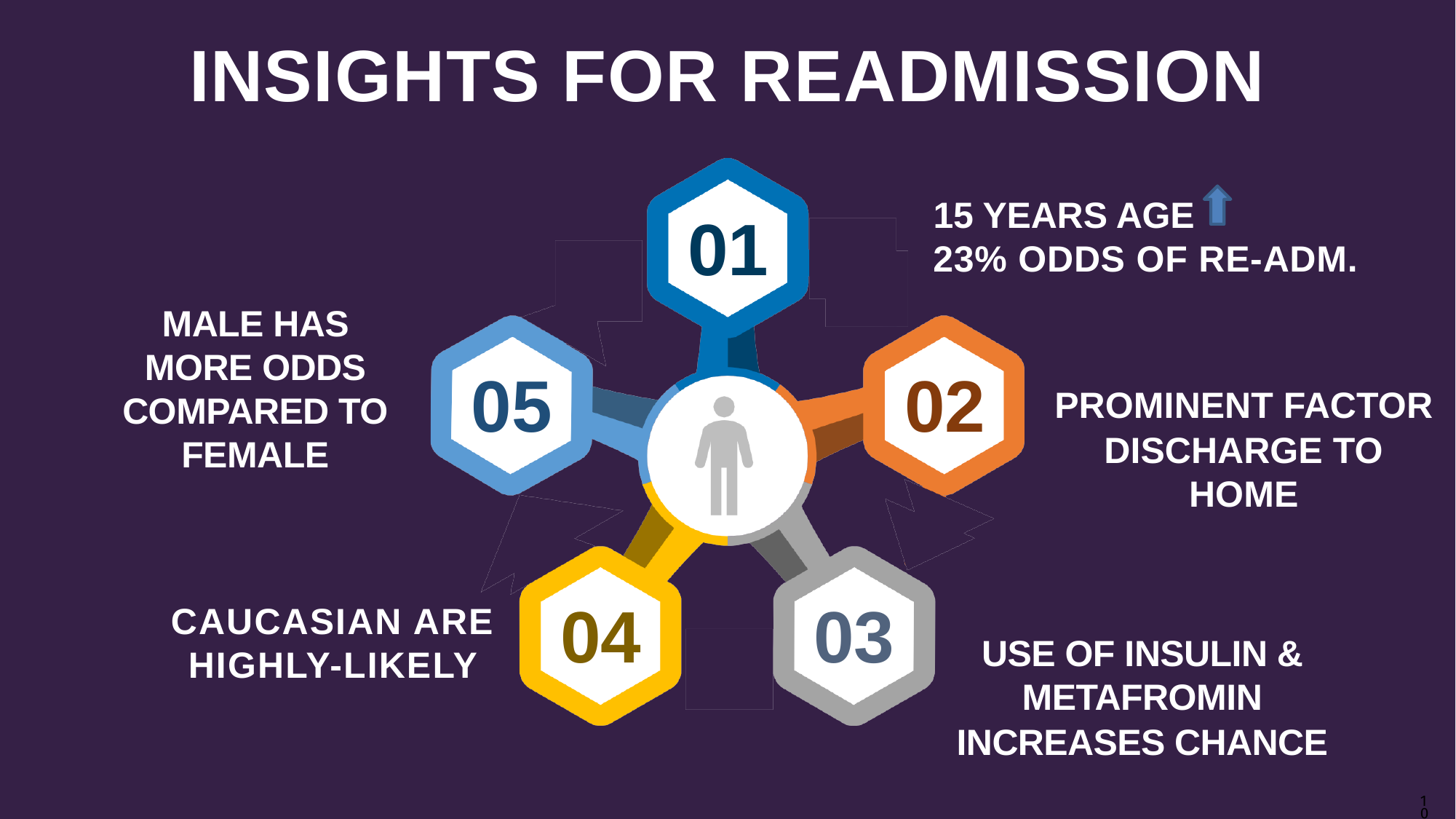

# INSIGHTS FOR READMISSION

15 YEARS AGE
01
23% ODDS OF RE-ADM.
MALE HAS MORE ODDS COMPARED TO FEMALE
05	02
PROMINENT FACTOR
DISCHARGE TO HOME
04
03
CAUCASIAN ARE HIGHLY-LIKELY
USE OF INSULIN & METAFROMIN
INCREASES CHANCE
10